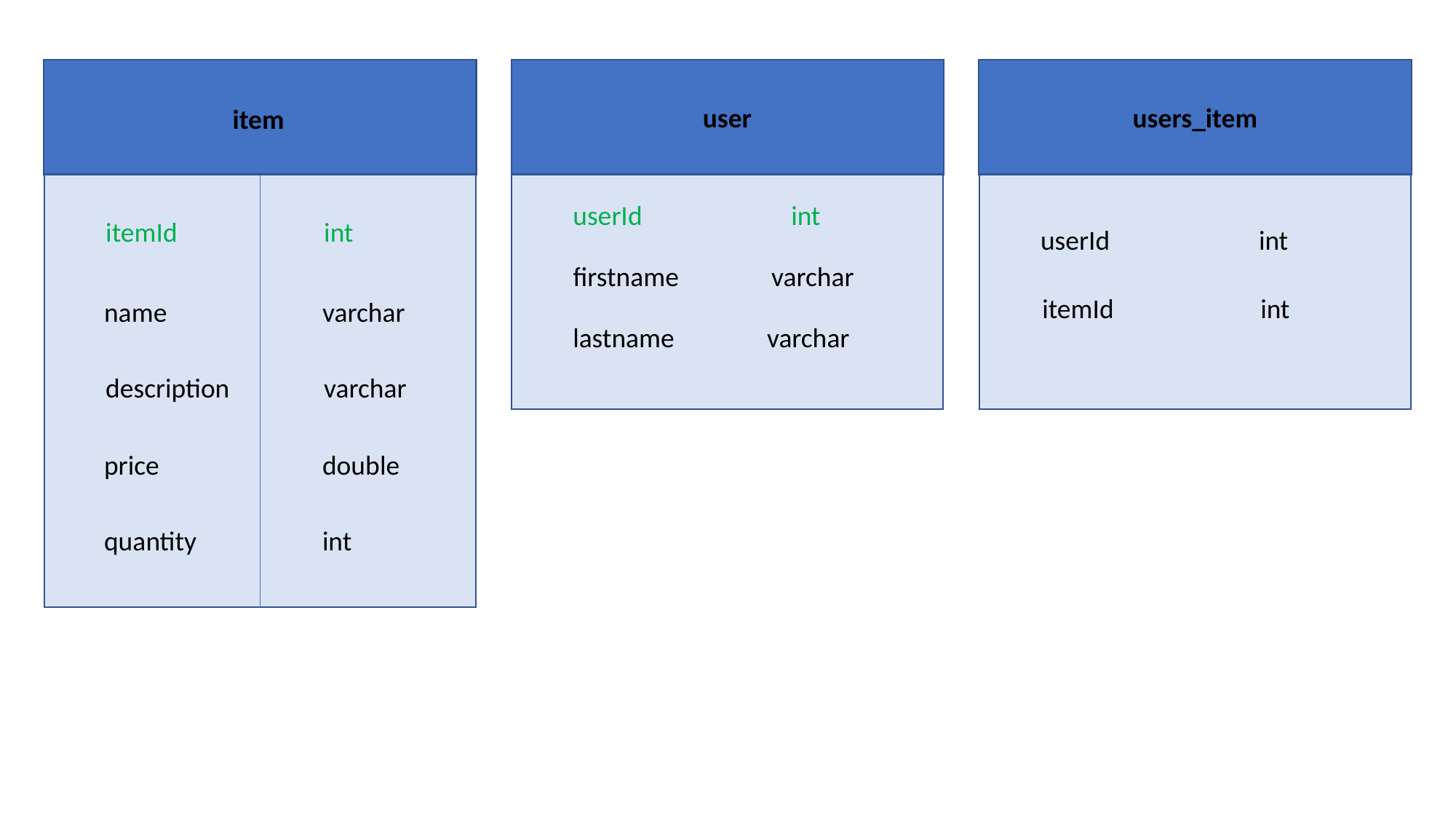

user
users_item
item

userId 		int
itemId 		int
userId		int
firstname               varchar
itemId		int
name 		varchar
lastname               varchar
description	varchar
price 		double
quantity		int